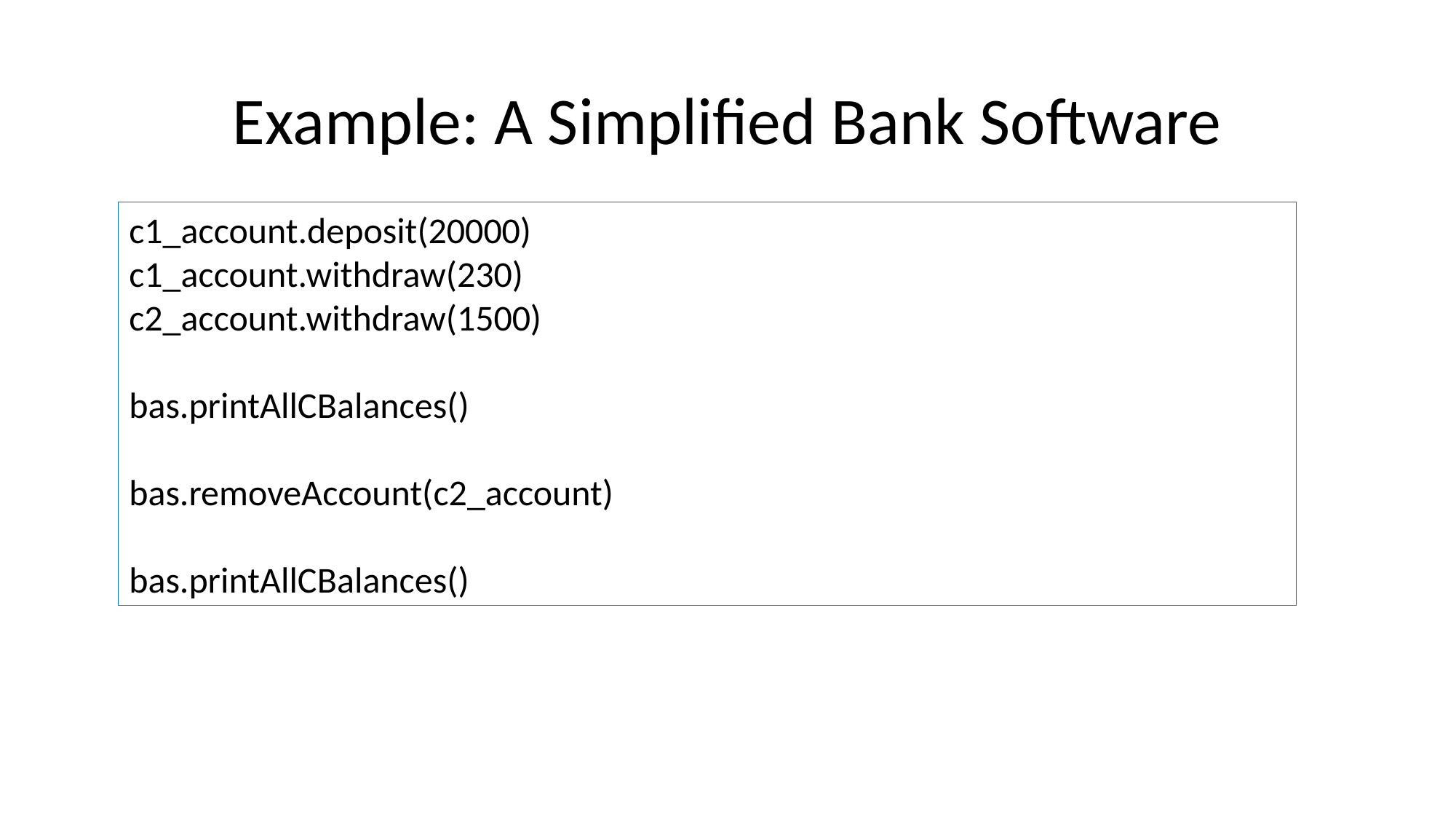

# Example: A Simplified Bank Software
c1_account.deposit(20000)
c1_account.withdraw(230)
c2_account.withdraw(1500)

bas.printAllCBalances()

bas.removeAccount(c2_account)

bas.printAllCBalances()